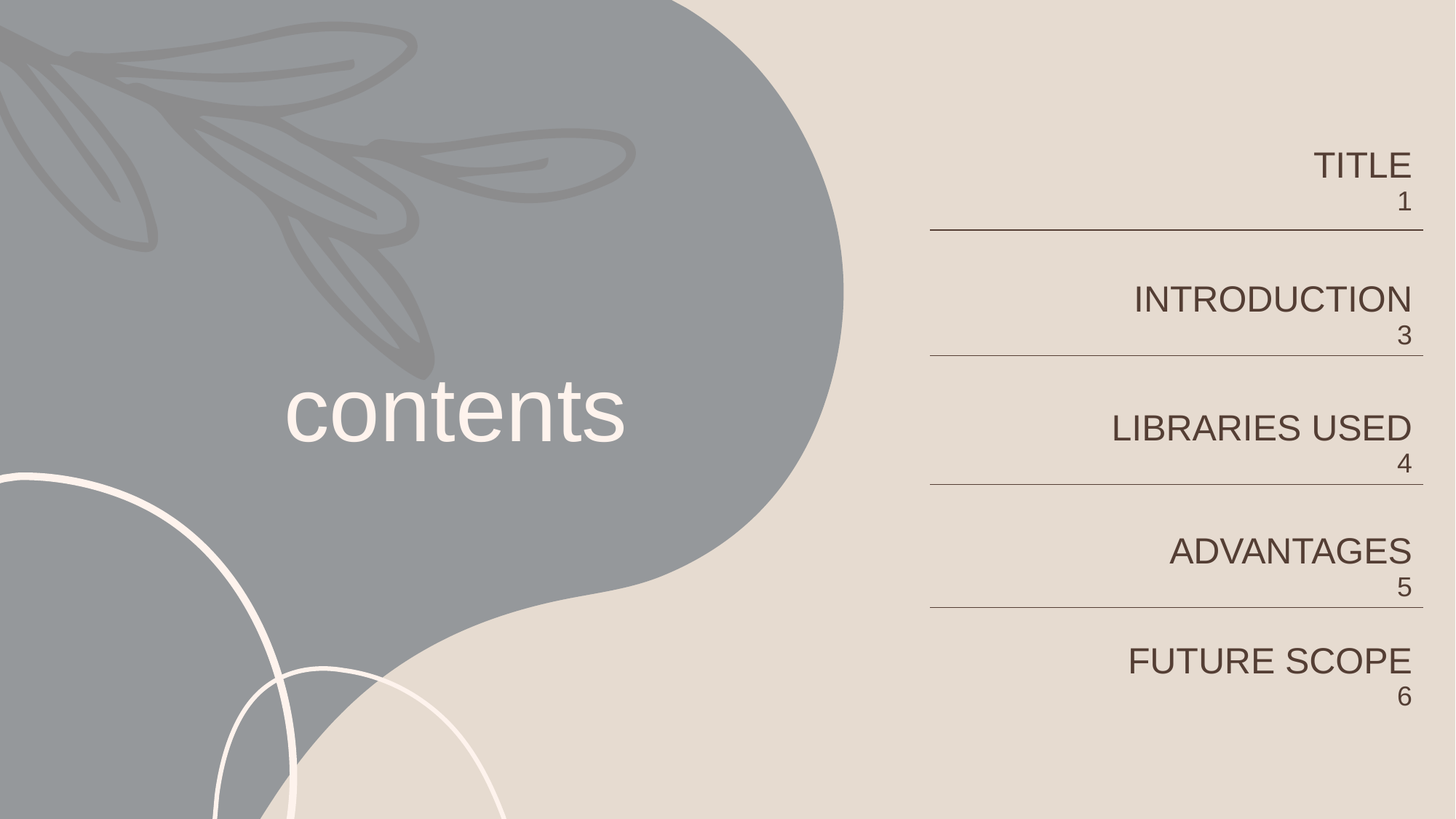

| TITLE 1 |
| --- |
| INTRODUCTION 3 |
| LIBRARIES USED 4 |
| ADVANTAGES 5 |
| FUTURE SCOPE 6 |
# contents